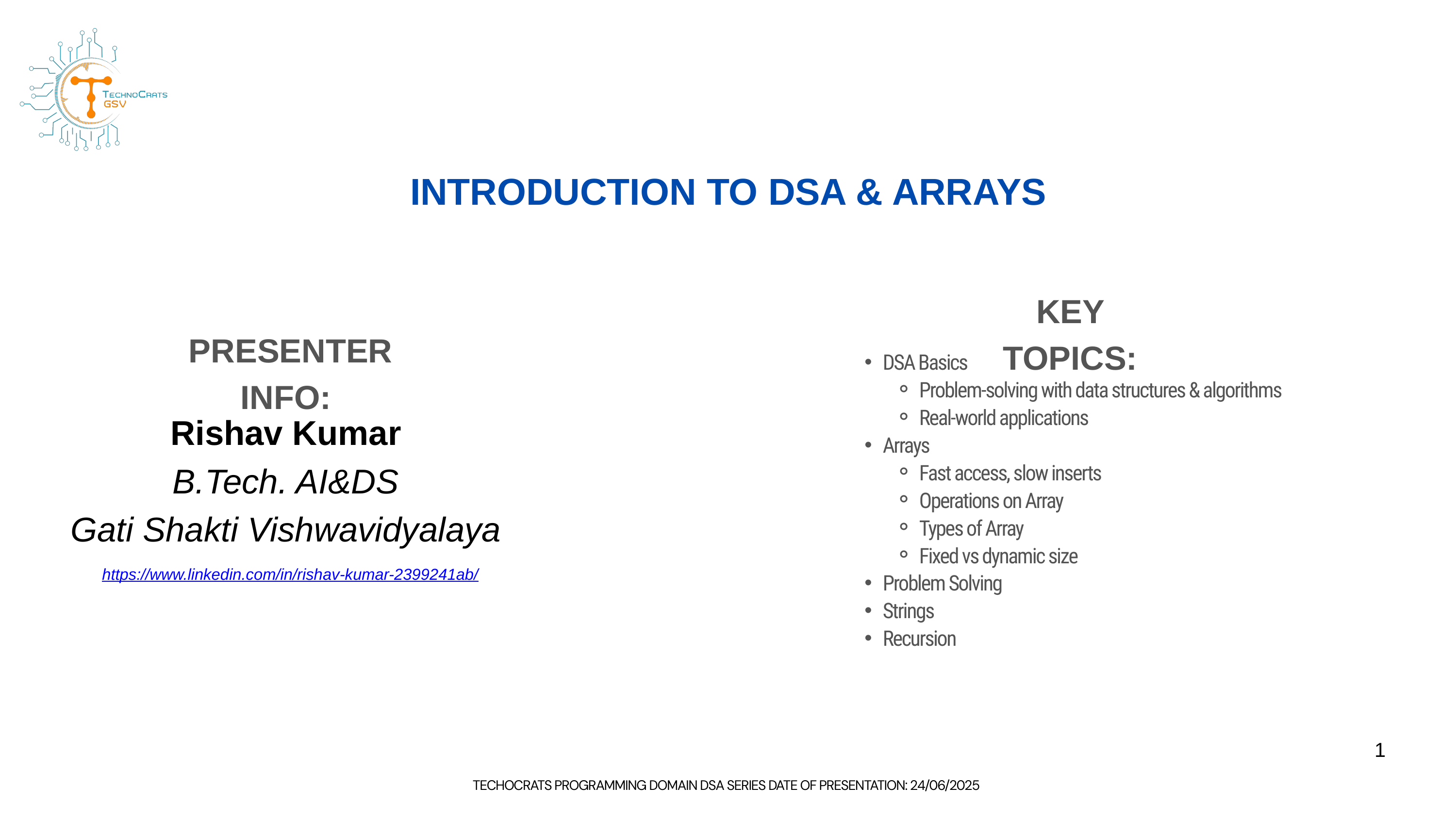

INTRODUCTION TO DSA & ARRAYS
KEY TOPICS:
PRESENTER INFO:
DSA Basics
Problem-solving with data structures & algorithms
Real-world applications
Arrays
Fast access, slow inserts
Operations on Array
Types of Array
Fixed vs dynamic size
Problem Solving
Strings
Recursion

Rishav Kumar
B.Tech. AI&DS
Gati Shakti Vishwavidyalaya
https://www.linkedin.com/in/rishav-kumar-2399241ab/
1
TECHOCRATS PROGRAMMING DOMAIN DSA SERIES DATE OF PRESENTATION: 24/06/2025